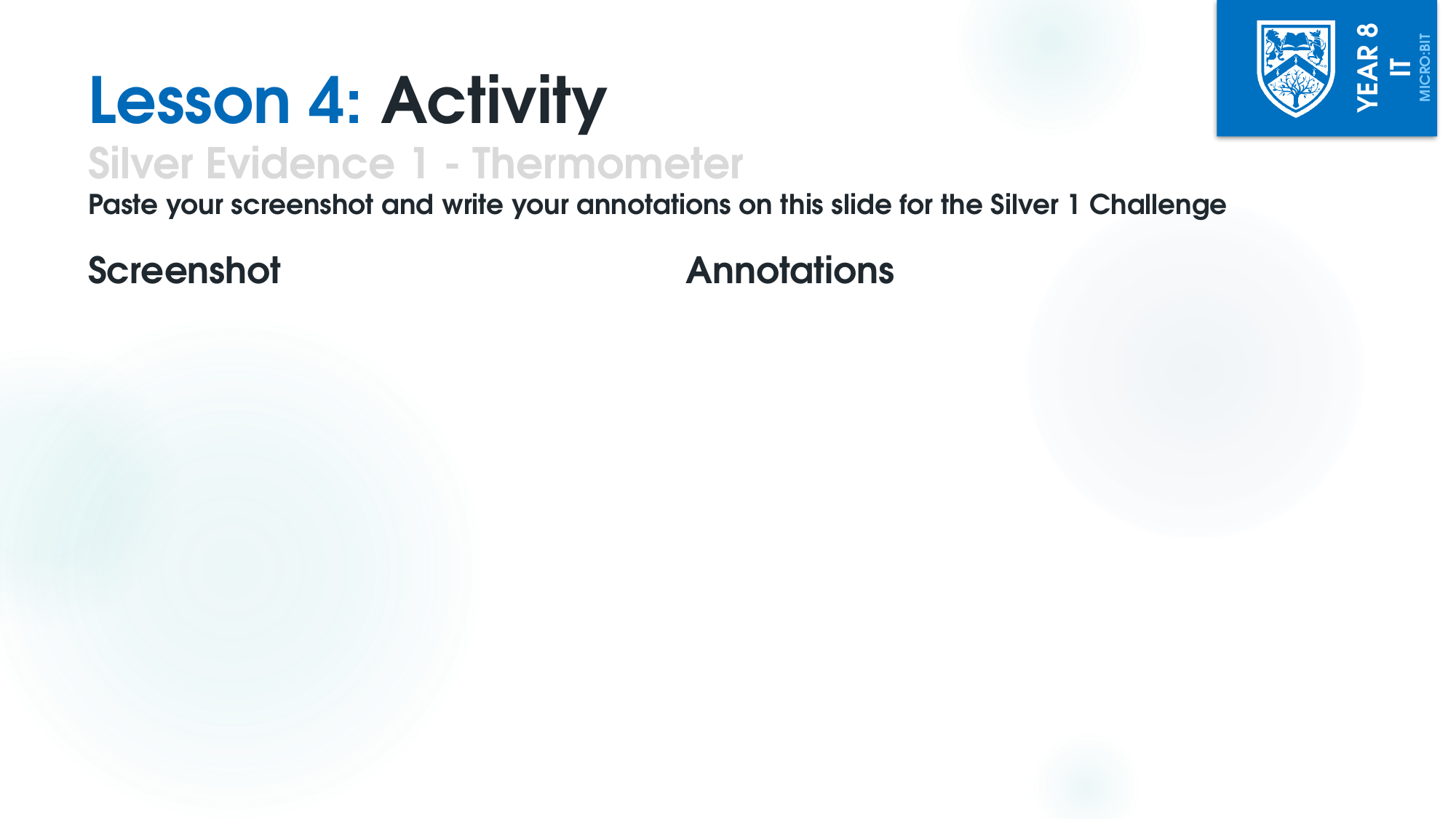

# Lesson 4: Activity Silver Evidence 1 - Thermometer Paste your screenshot and write your annotations on this slide for the Silver 1 Challenge
Screenshot
Annotations